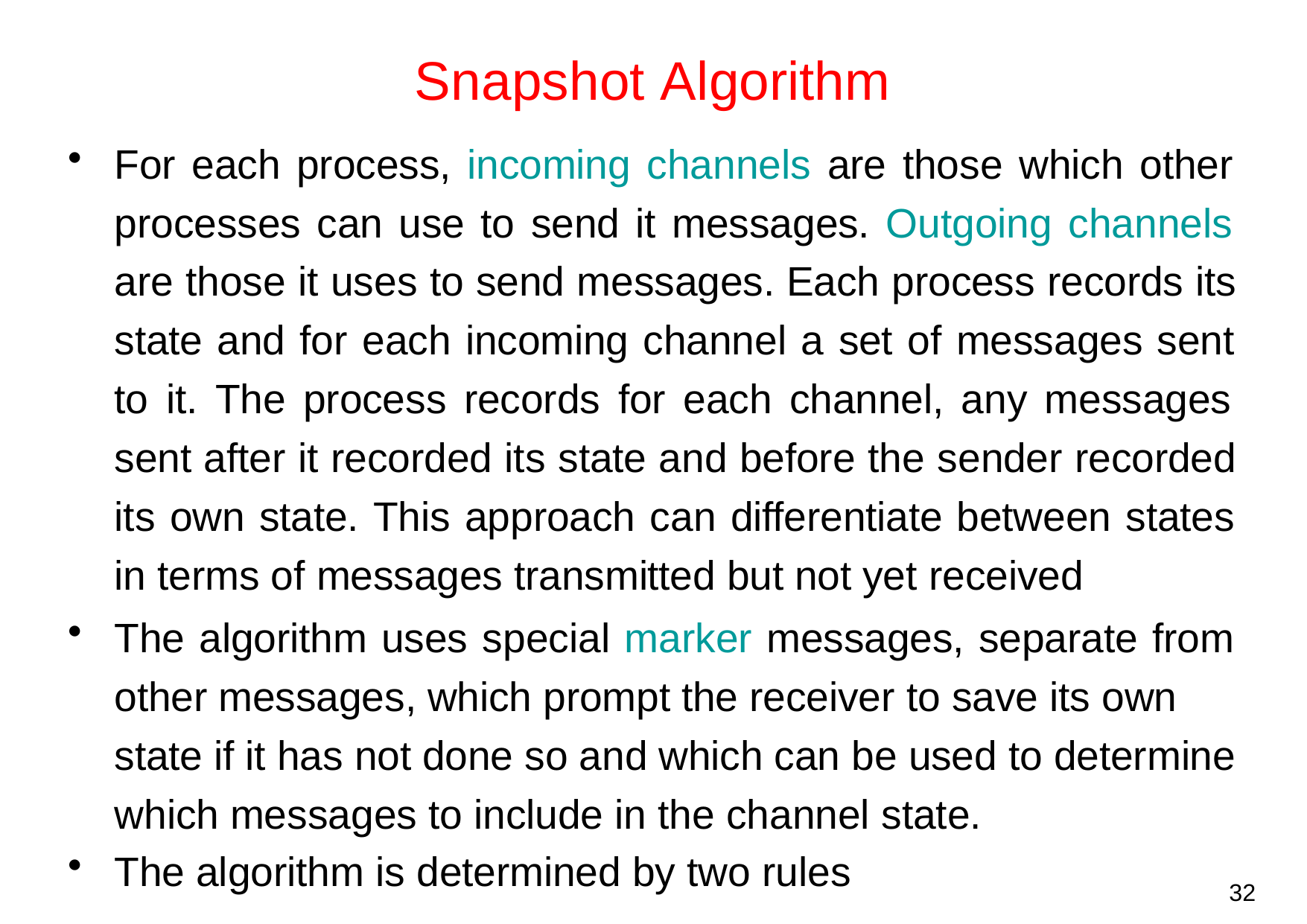

# Snapshot Algorithm
For each process, incoming channels are those which other  processes can use to send it messages. Outgoing channels  are those it uses to send messages. Each process records its  state and for each incoming channel a set of messages sent  to it. The process records for each channel, any messages  sent after it recorded its state and before the sender recorded  its own state. This approach can differentiate between states  in terms of messages transmitted but not yet received
The algorithm uses special marker messages, separate from  other messages, which prompt the receiver to save its own
state if it has not done so and which can be used to determine  which messages to include in the channel state.
The algorithm is determined by two rules
32